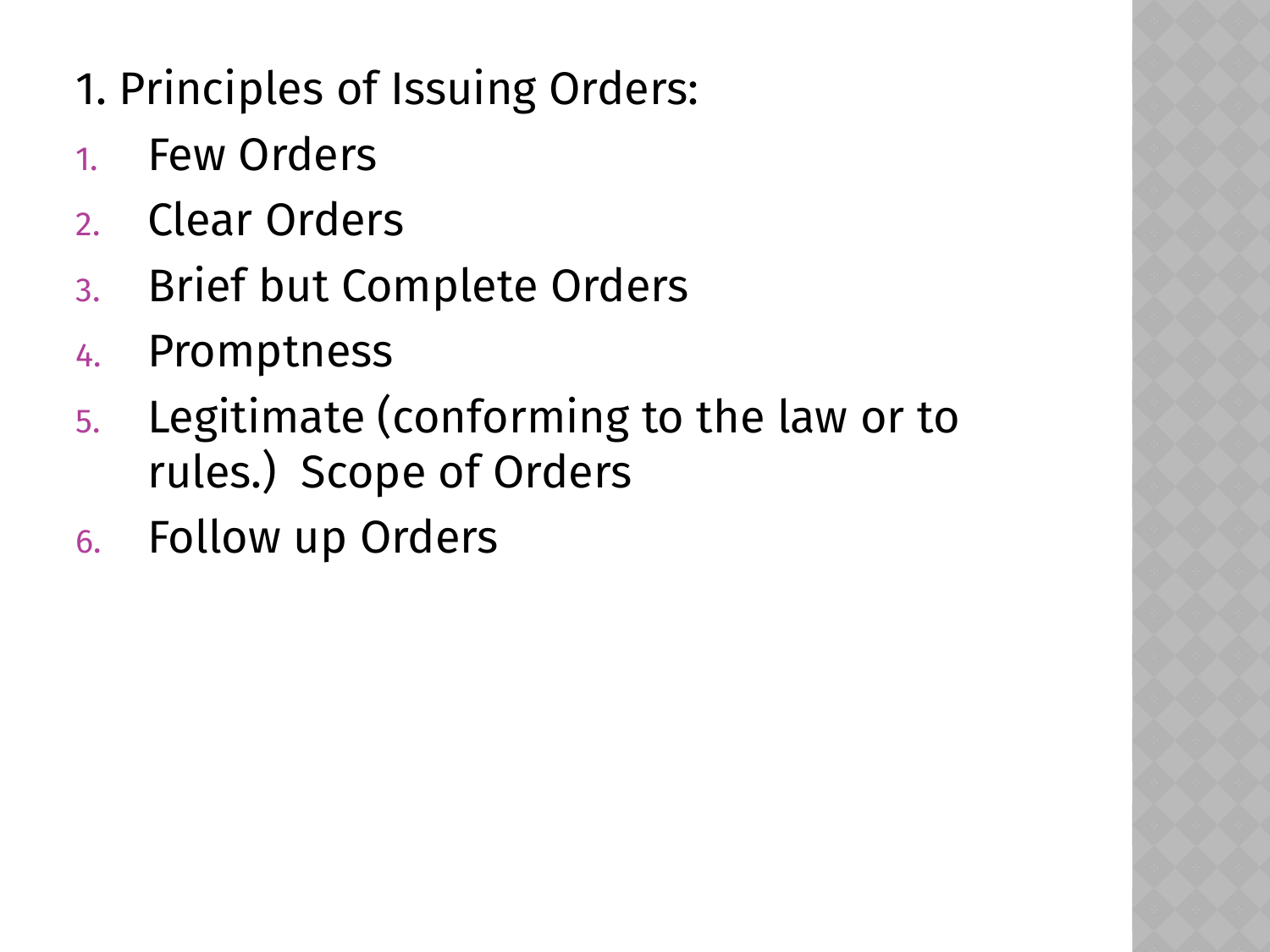

1. Principles of Issuing Orders:
Few Orders
Clear Orders
Brief but Complete Orders
Promptness
Legitimate (conforming to the law or to rules.)  Scope of Orders
Follow up Orders